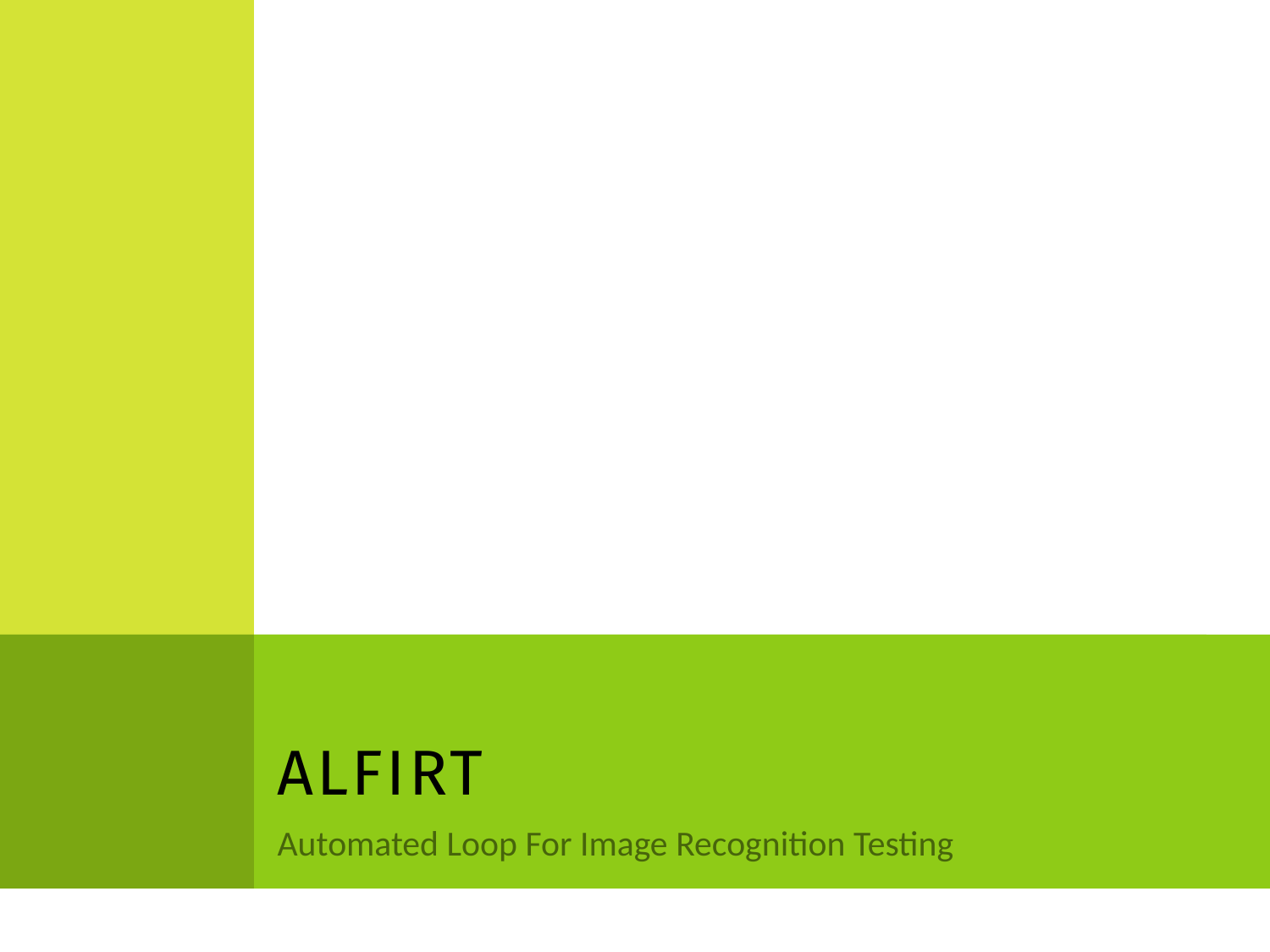

# ALFIRT
Automated Loop For Image Recognition Testing